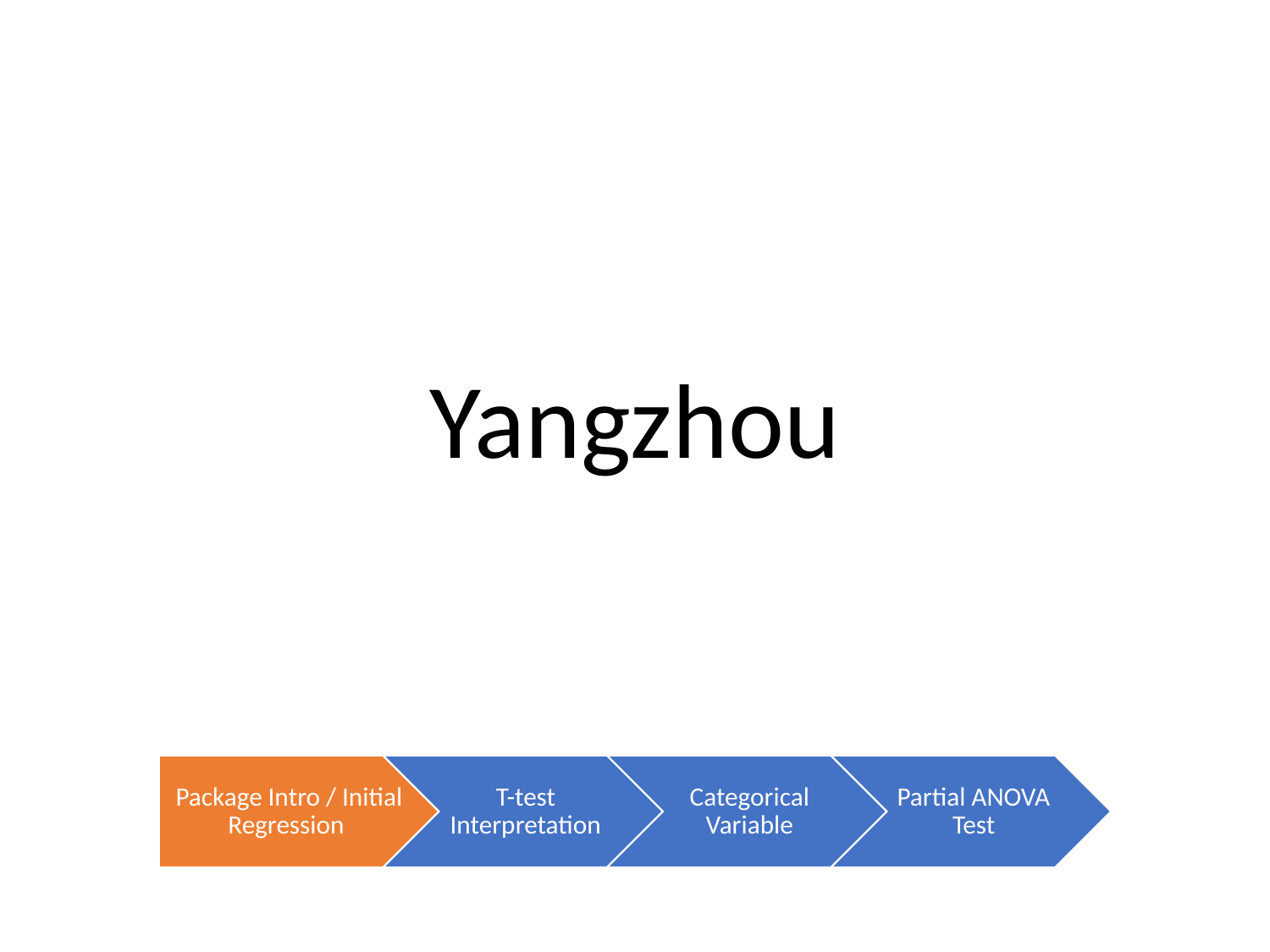

# Yangzhou

Package Intro / Initial Regression
T-test Interpretation
Categorical Variable
Partial ANOVA Test